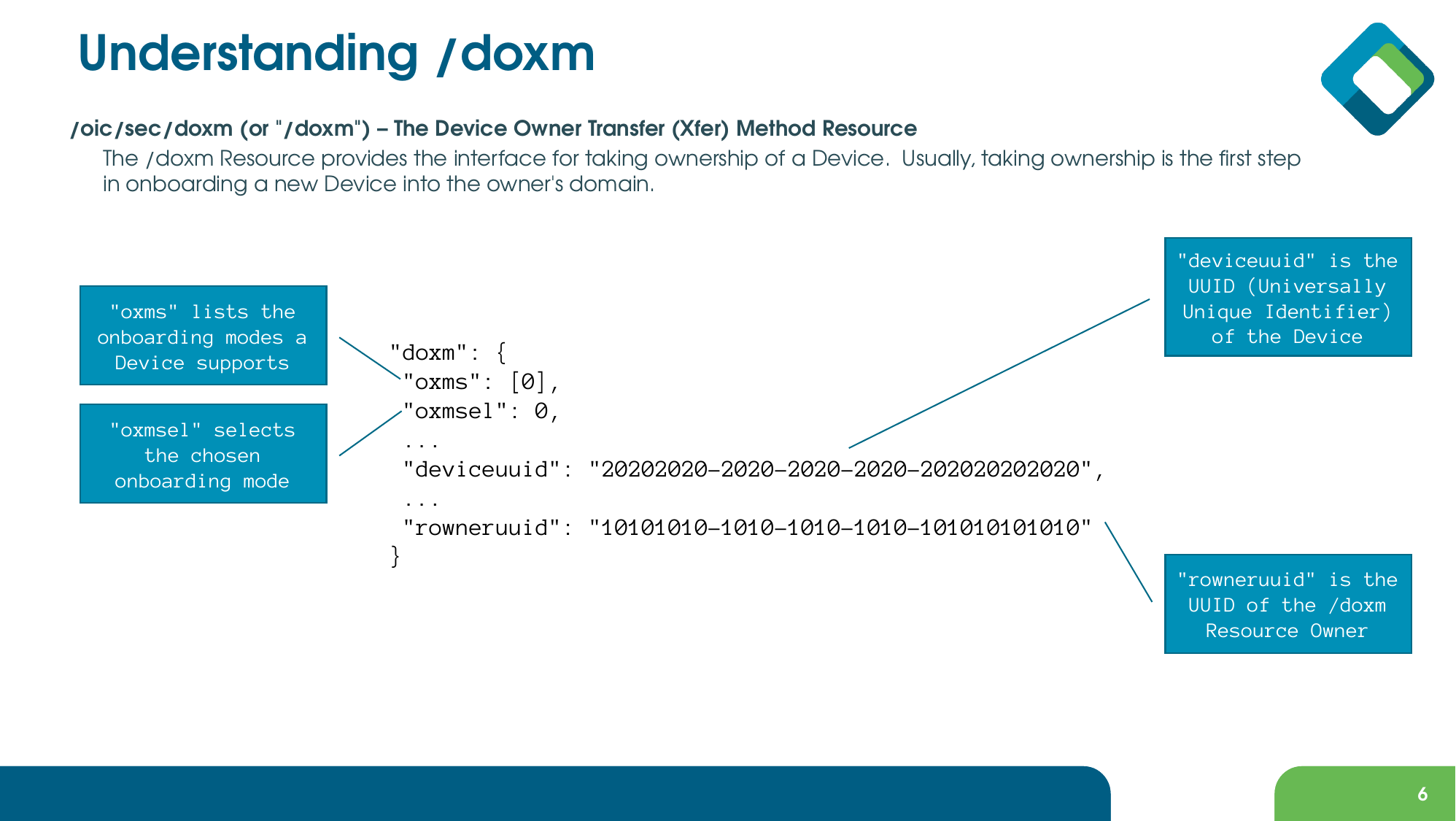

# Understanding /doxm
/oic/sec/doxm (or "/doxm") – The Device Owner Transfer (Xfer) Method Resource
The /doxm Resource provides the interface for taking ownership of a Device.  Usually, taking ownership is the first step in onboarding a new Device into the owner's domain.
"deviceuuid" is the UUID (Universally Unique Identifier) of the Device
"oxms" lists the onboarding modes a Device supports
"doxm": {
 "oxms": [0],
 "oxmsel": 0,
 ...
 "deviceuuid": "20202020-2020-2020-2020-202020202020",
 ...
 "rowneruuid": "10101010-1010-1010-1010-101010101010"
}
"oxmsel" selects the chosen onboarding mode
"rowneruuid" is the UUID of the /doxm Resource Owner
6